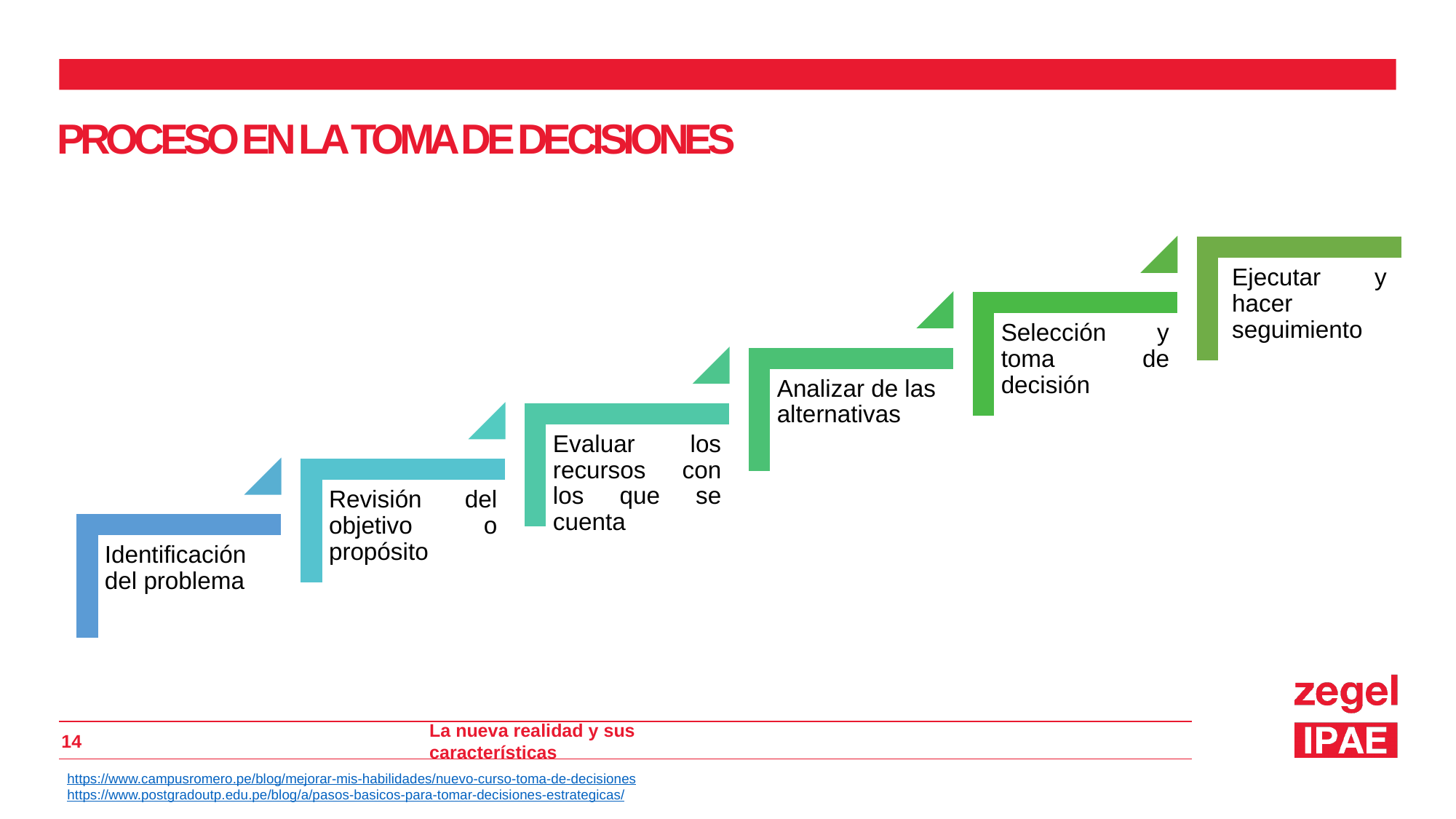

PROCESO EN LA TOMA DE DECISIONES

Identificación del problema
Revisión del objetivo o propósito
Evaluar los recursos con los que se cuenta
Analizar de las alternativas
Selección y toma de decisión
Ejecutar y hacer seguimiento
14
La nueva realidad y sus características
https://www.campusromero.pe/blog/mejorar-mis-habilidades/nuevo-curso-toma-de-decisiones
https://www.postgradoutp.edu.pe/blog/a/pasos-basicos-para-tomar-decisiones-estrategicas/